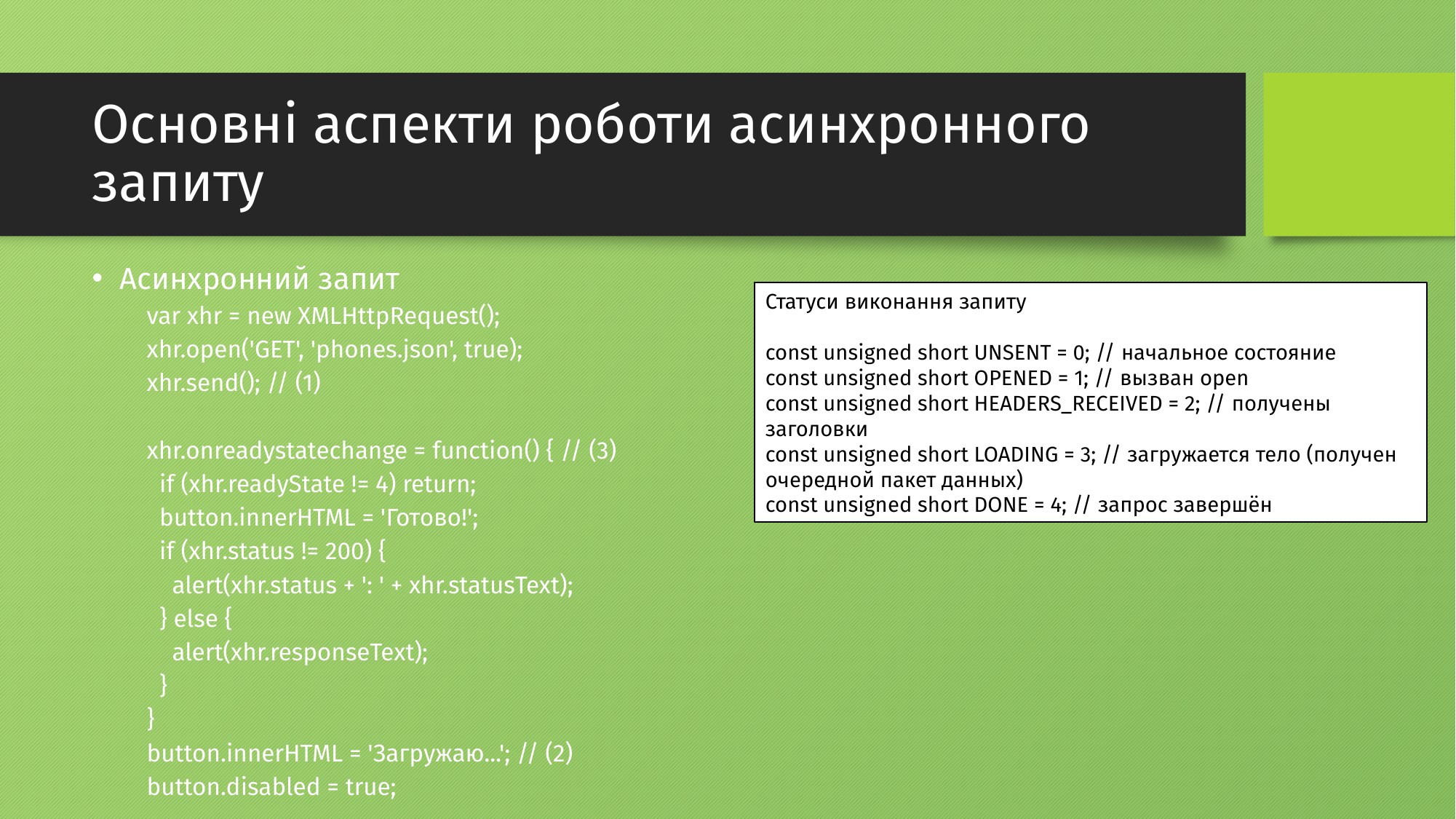

# Основні аспекти роботи асинхронного запиту
Асинхронний запит
var xhr = new XMLHttpRequest();
xhr.open('GET', 'phones.json', true);
xhr.send(); // (1)

xhr.onreadystatechange = function() { // (3)
  if (xhr.readyState != 4) return;
  button.innerHTML = 'Готово!';
  if (xhr.status != 200) {
    alert(xhr.status + ': ' + xhr.statusText);
  } else {
    alert(xhr.responseText);
  }
}
button.innerHTML = 'Загружаю...'; // (2)
button.disabled = true;

Статуси виконання запиту

const unsigned short UNSENT = 0; // начальное состояние
const unsigned short OPENED = 1; // вызван open
const unsigned short HEADERS_RECEIVED = 2; // получены заголовки
const unsigned short LOADING = 3; // загружается тело (получен очередной пакет данных)
const unsigned short DONE = 4; // запрос завершён